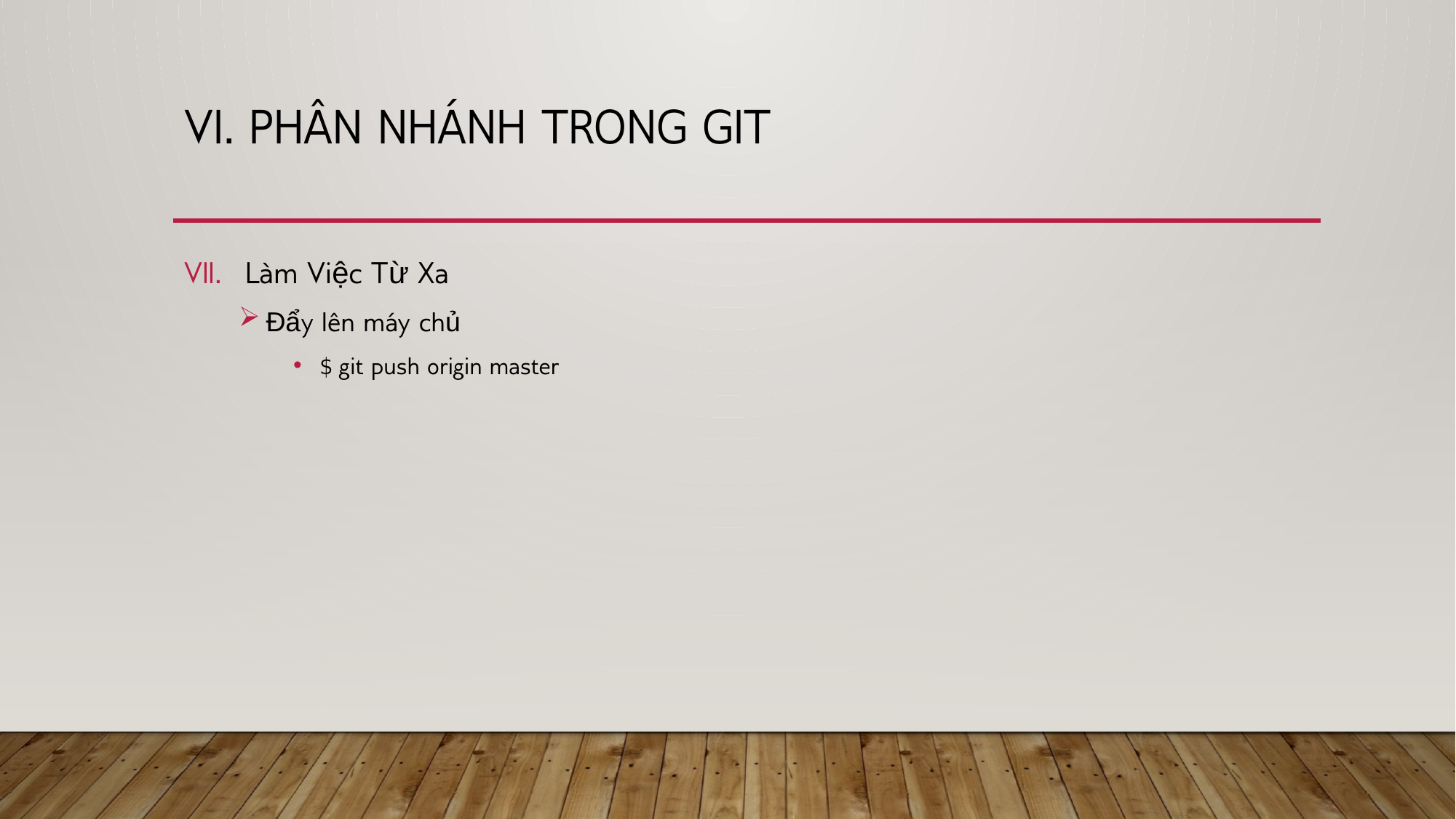

# VI. Phân Nhánh Trong Git
Làm Việc Từ Xa
Đẩy lên máy chủ
$ git push origin master